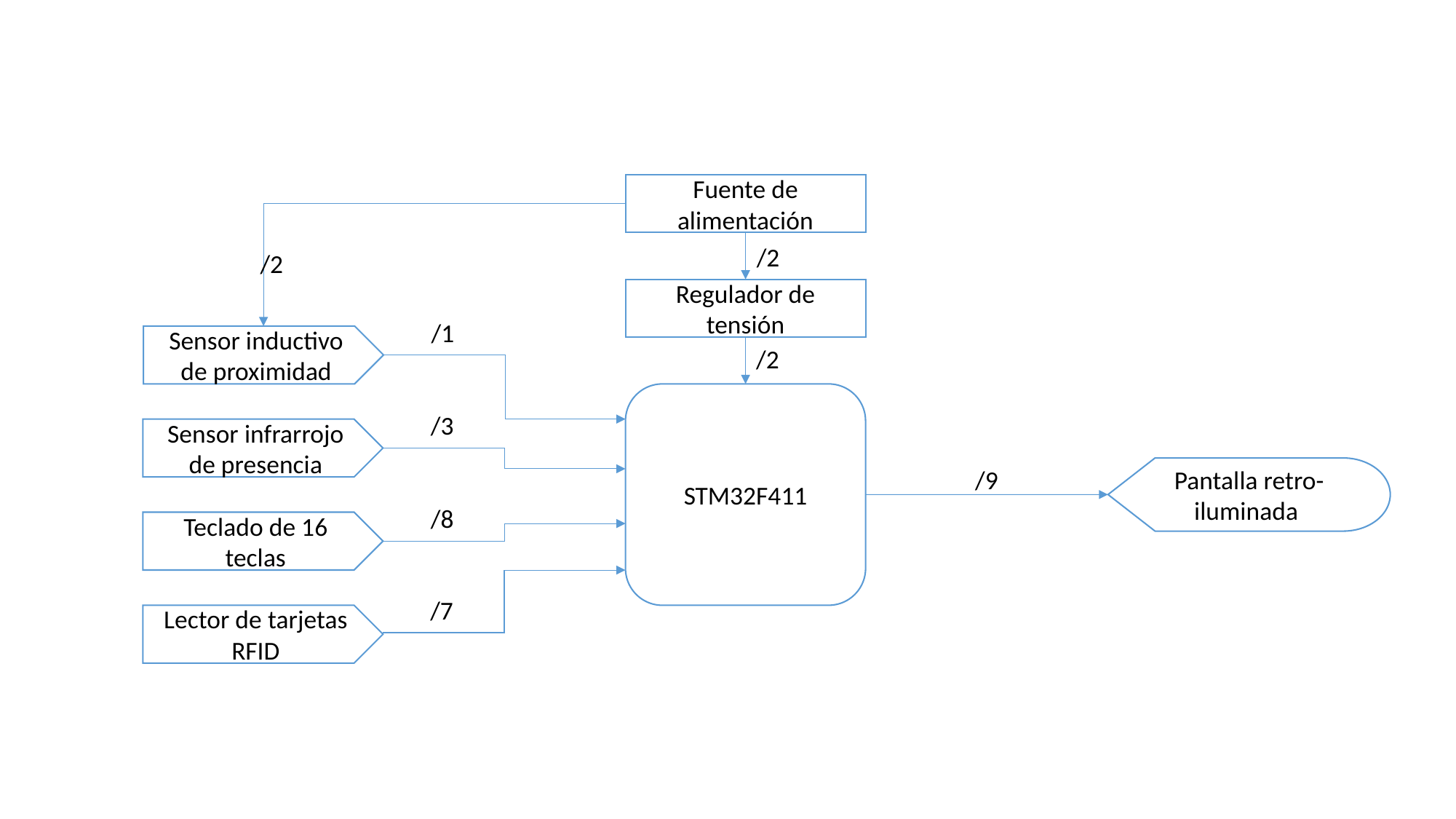

Fuente de alimentación
/2
/2
Regulador de tensión
/1
Sensor inductivo de proximidad
/2
STM32F411
/3
Sensor infrarrojo de presencia
Pantalla retro-iluminada
/9
/8
Teclado de 16 teclas
/7
Lector de tarjetas RFID